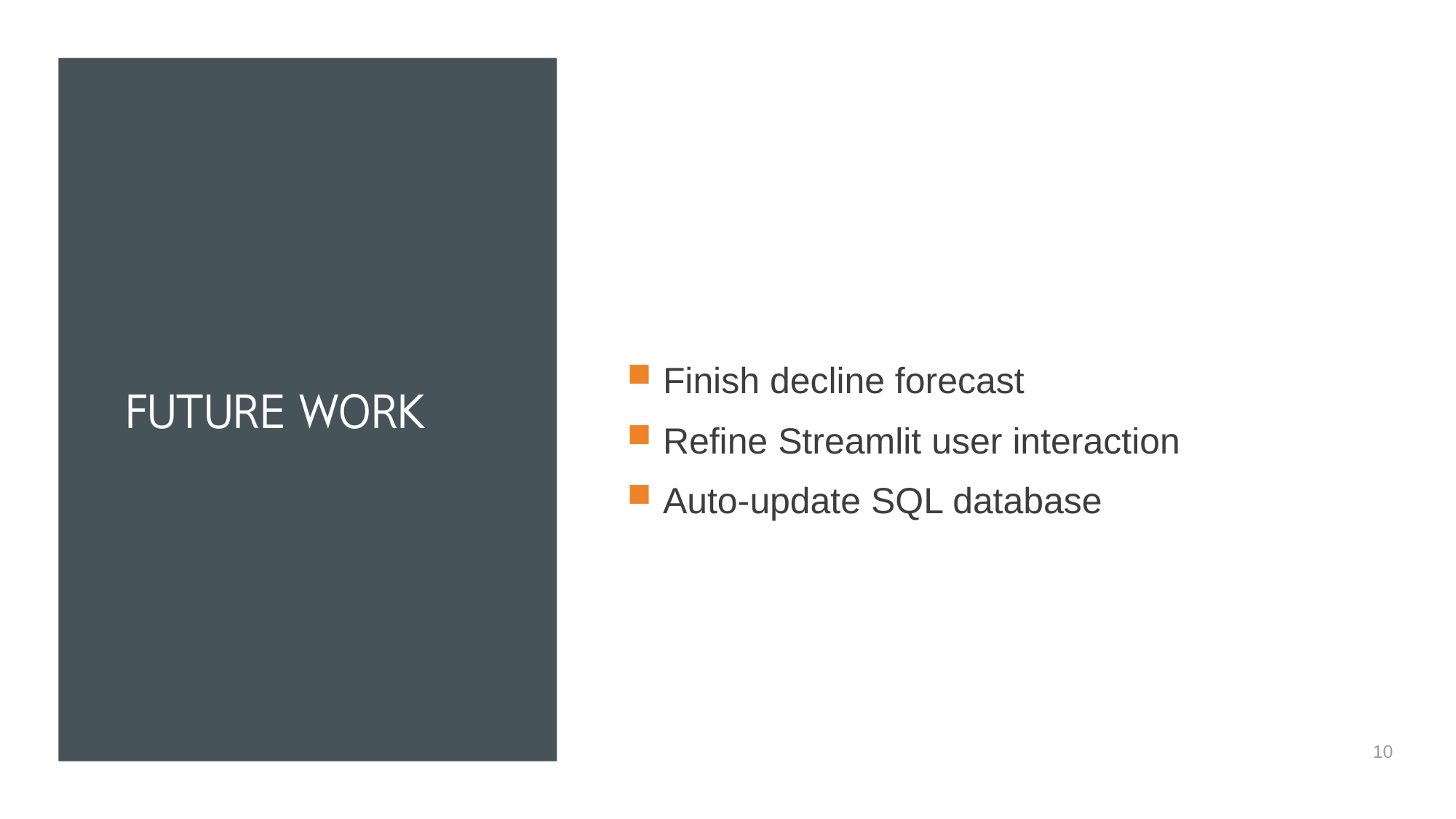

# Future Work
Finish decline forecast
Refine Streamlit user interaction
Auto-update SQL database
10